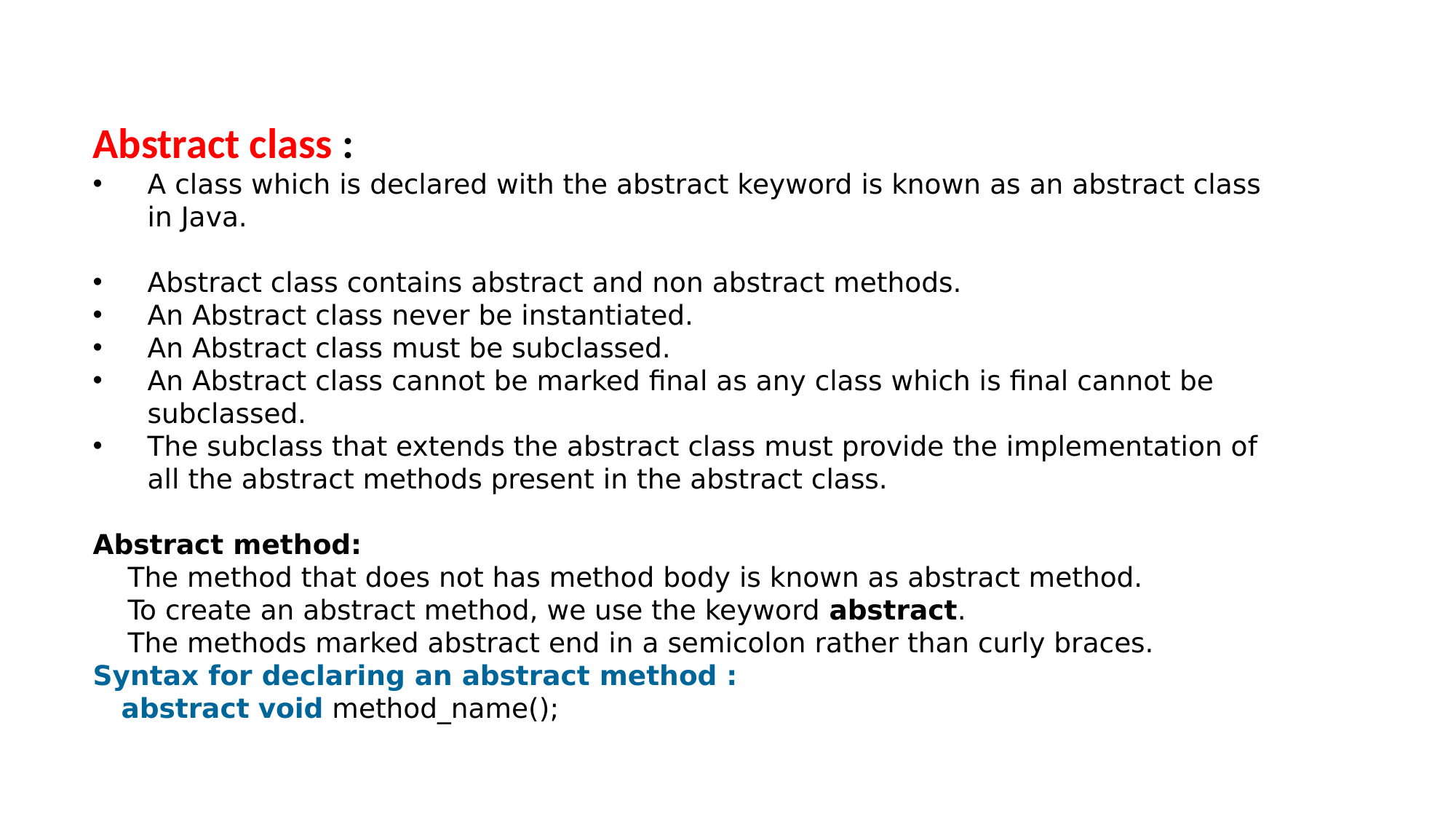

Abstract class :
A class which is declared with the abstract keyword is known as an abstract class in Java.

Abstract class contains abstract and non abstract methods.
An Abstract class never be instantiated.
An Abstract class must be subclassed.
An Abstract class cannot be marked final as any class which is final cannot be subclassed.
The subclass that extends the abstract class must provide the implementation of all the abstract methods present in the abstract class.

Abstract method:
    The method that does not has method body is known as abstract method.
    To create an abstract method, we use the keyword abstract.
    The methods marked abstract end in a semicolon rather than curly braces.
Syntax for declaring an abstract method :
   abstract void method_name();